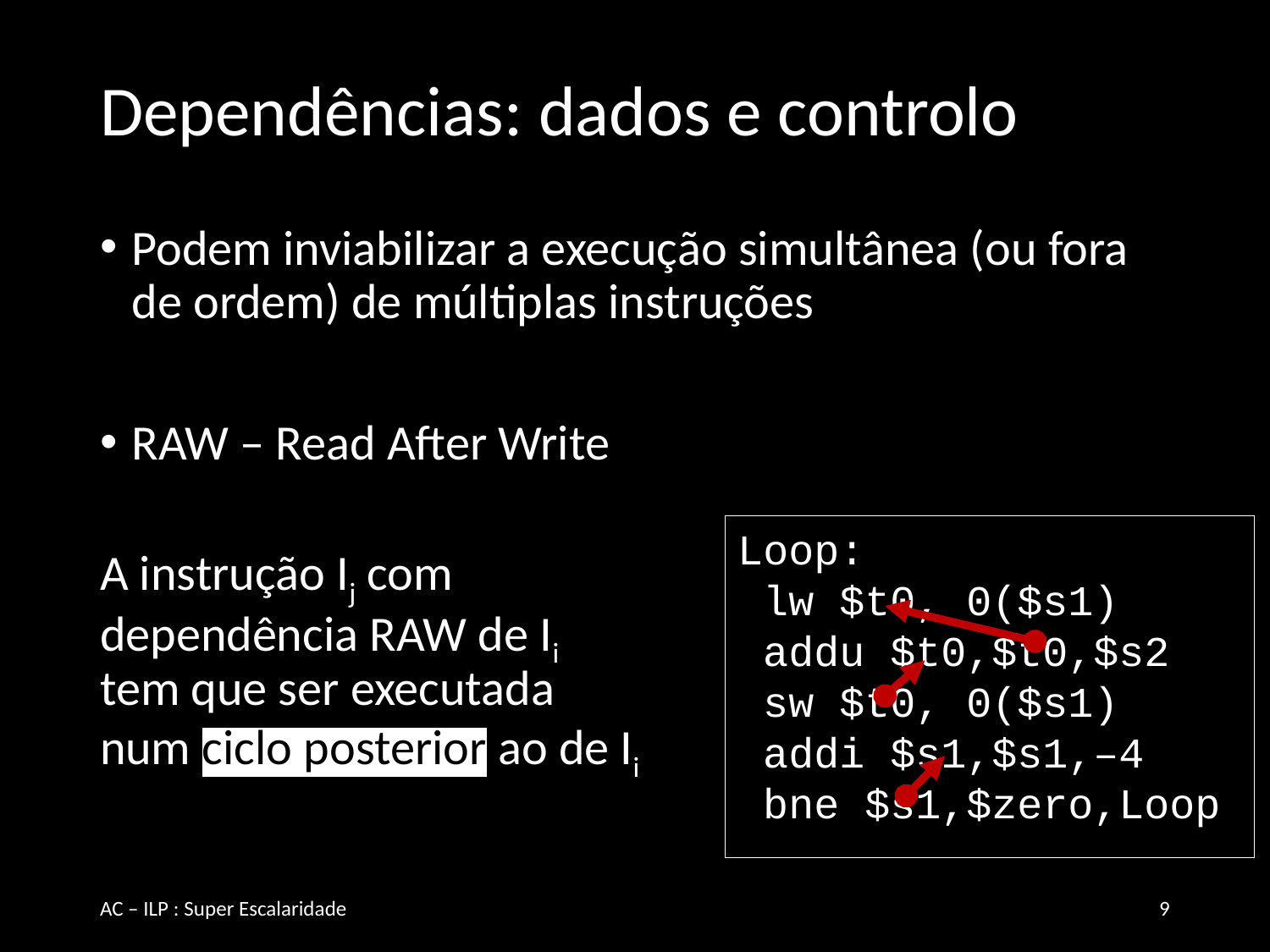

# Dependências: dados e controlo
Podem inviabilizar a execução simultânea (ou fora de ordem) de múltiplas instruções

RAW – Read After Write
A instrução Ij com
dependência RAW de Ii
tem que ser executada
num ciclo posterior ao de Ii
Loop:
 lw $t0, 0($s1)
 addu $t0,$t0,$s2
 sw $t0, 0($s1)
 addi $s1,$s1,–4
 bne $s1,$zero,Loop
AC – ILP : Super Escalaridade
9